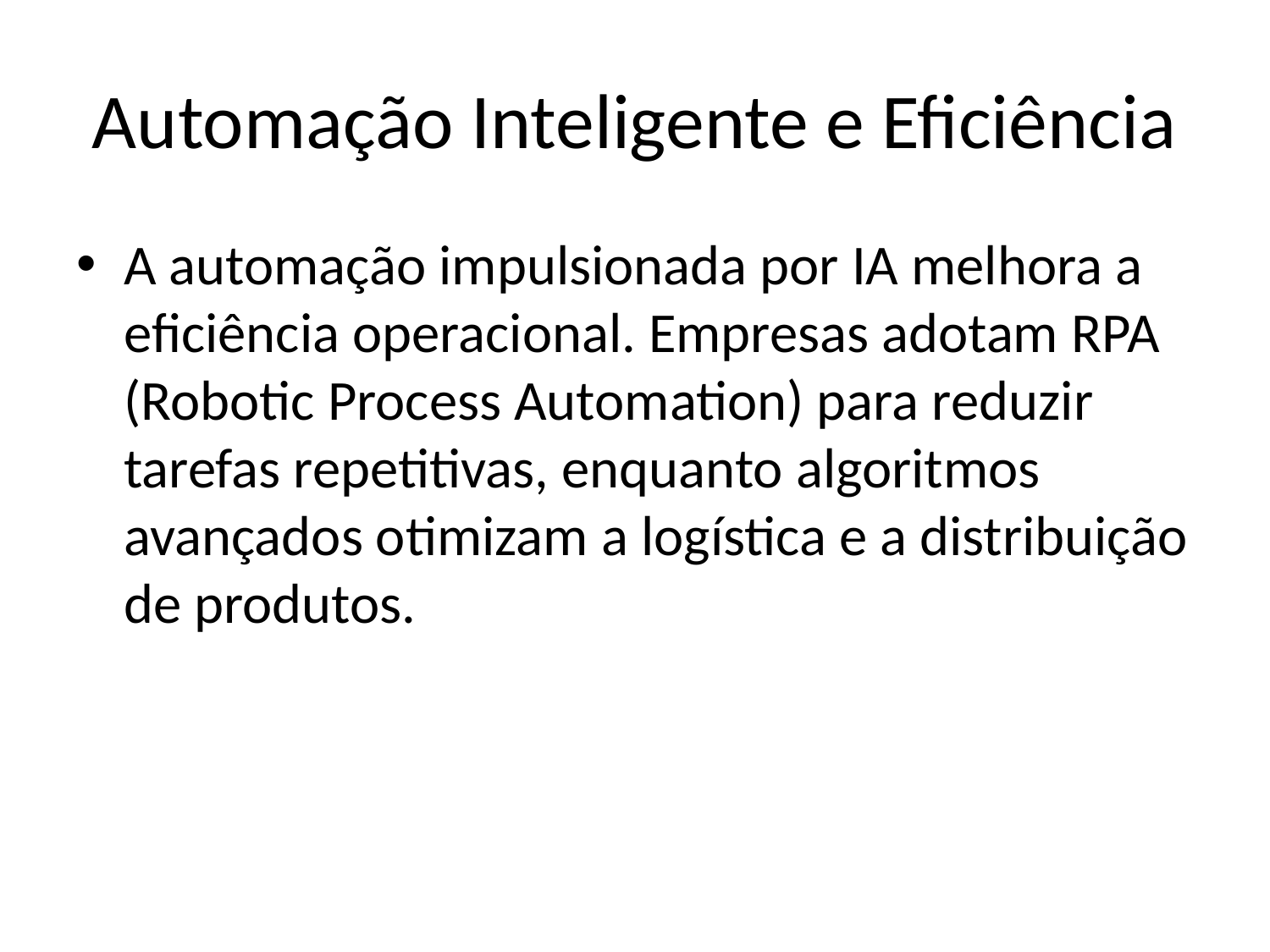

# Automação Inteligente e Eficiência
A automação impulsionada por IA melhora a eficiência operacional. Empresas adotam RPA (Robotic Process Automation) para reduzir tarefas repetitivas, enquanto algoritmos avançados otimizam a logística e a distribuição de produtos.